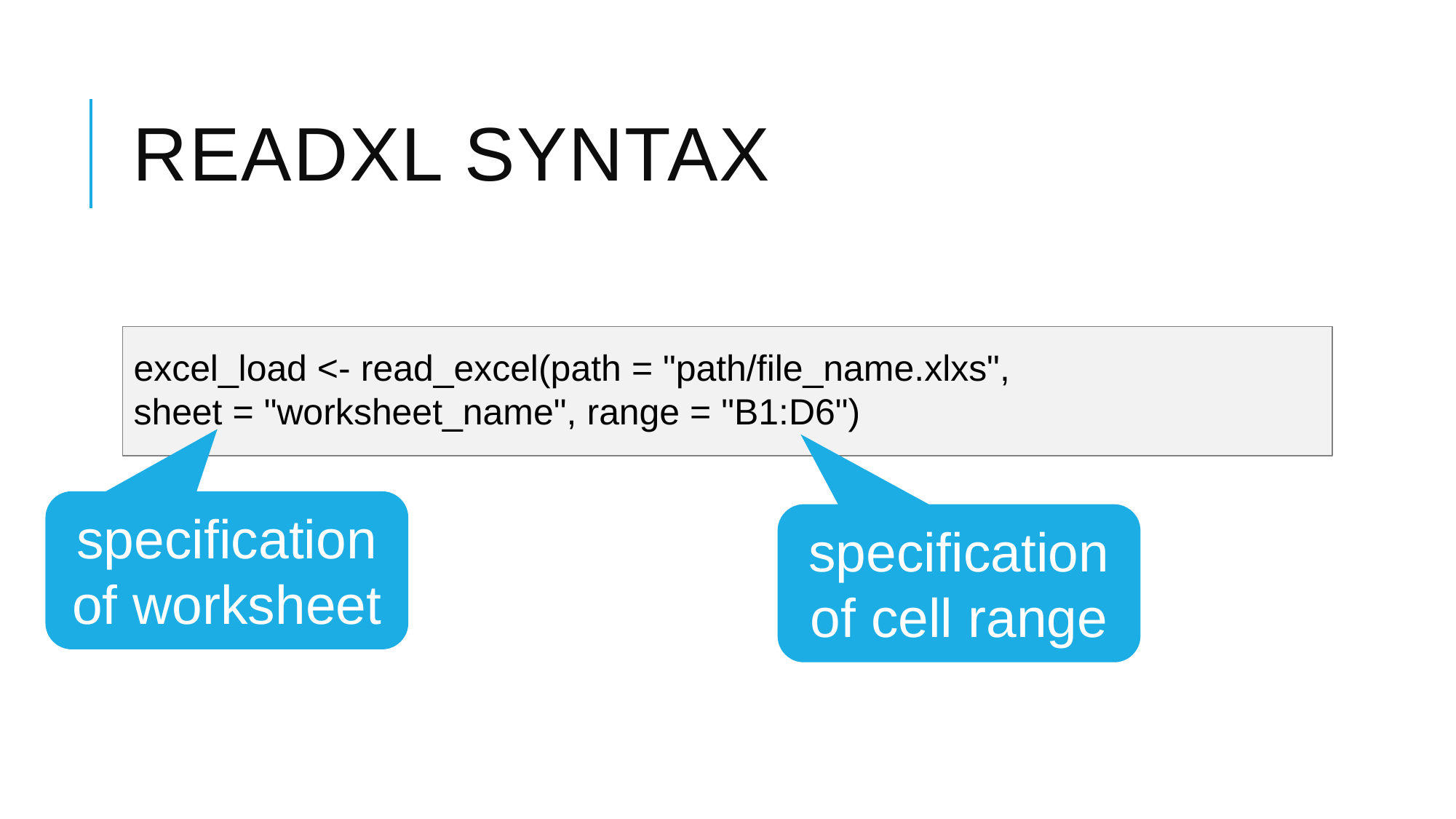

# Readxl syntax

excel_load <- read_excel(path = "path/file_name.xlxs",
sheet = "worksheet_name", range = "B1:D6")

specification of worksheet

specification of cell range